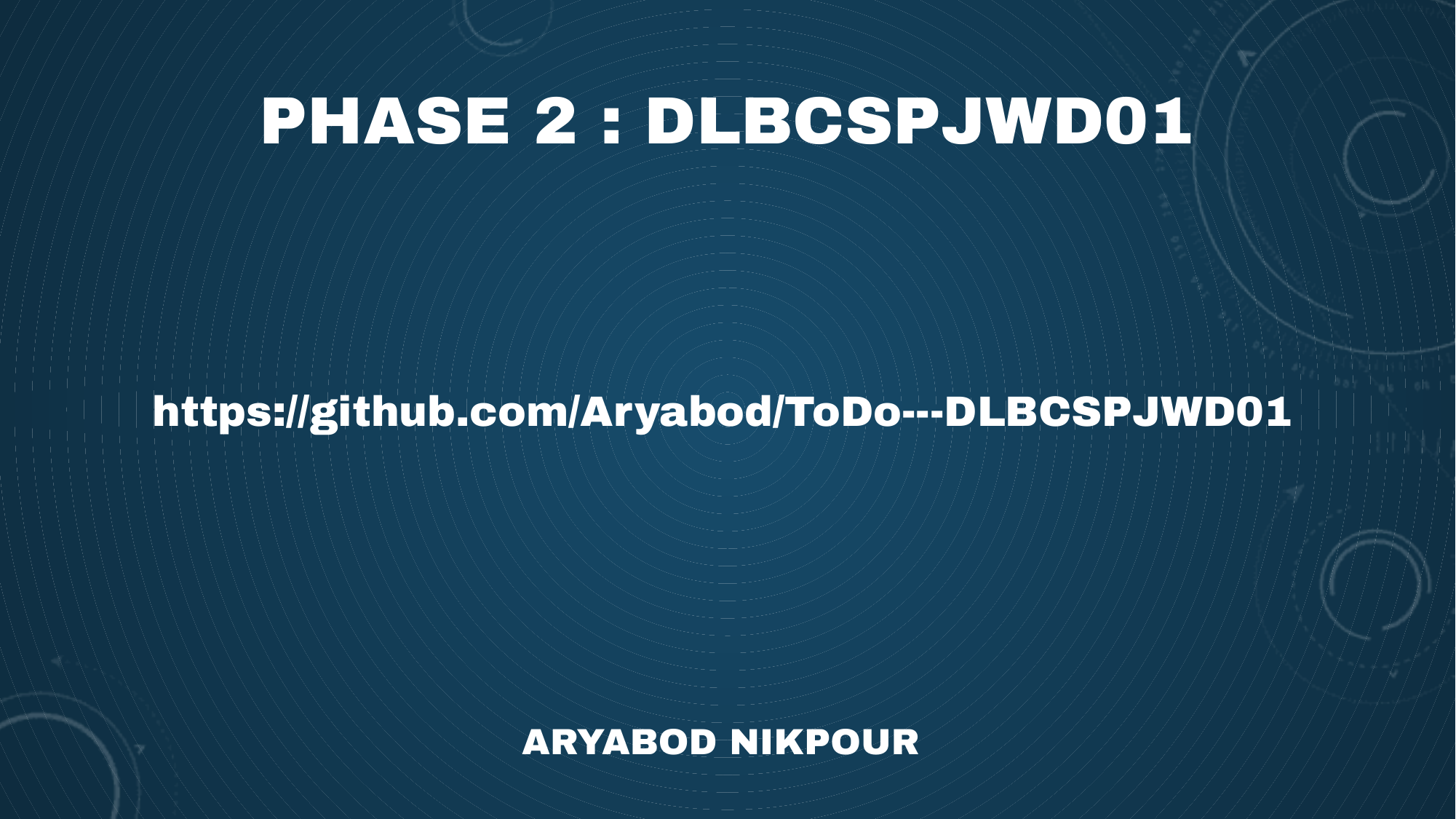

Phase 2 : DLBCSPJWD01
https://github.com/Aryabod/ToDo---DLBCSPJWD01

Aryabod Nikpour